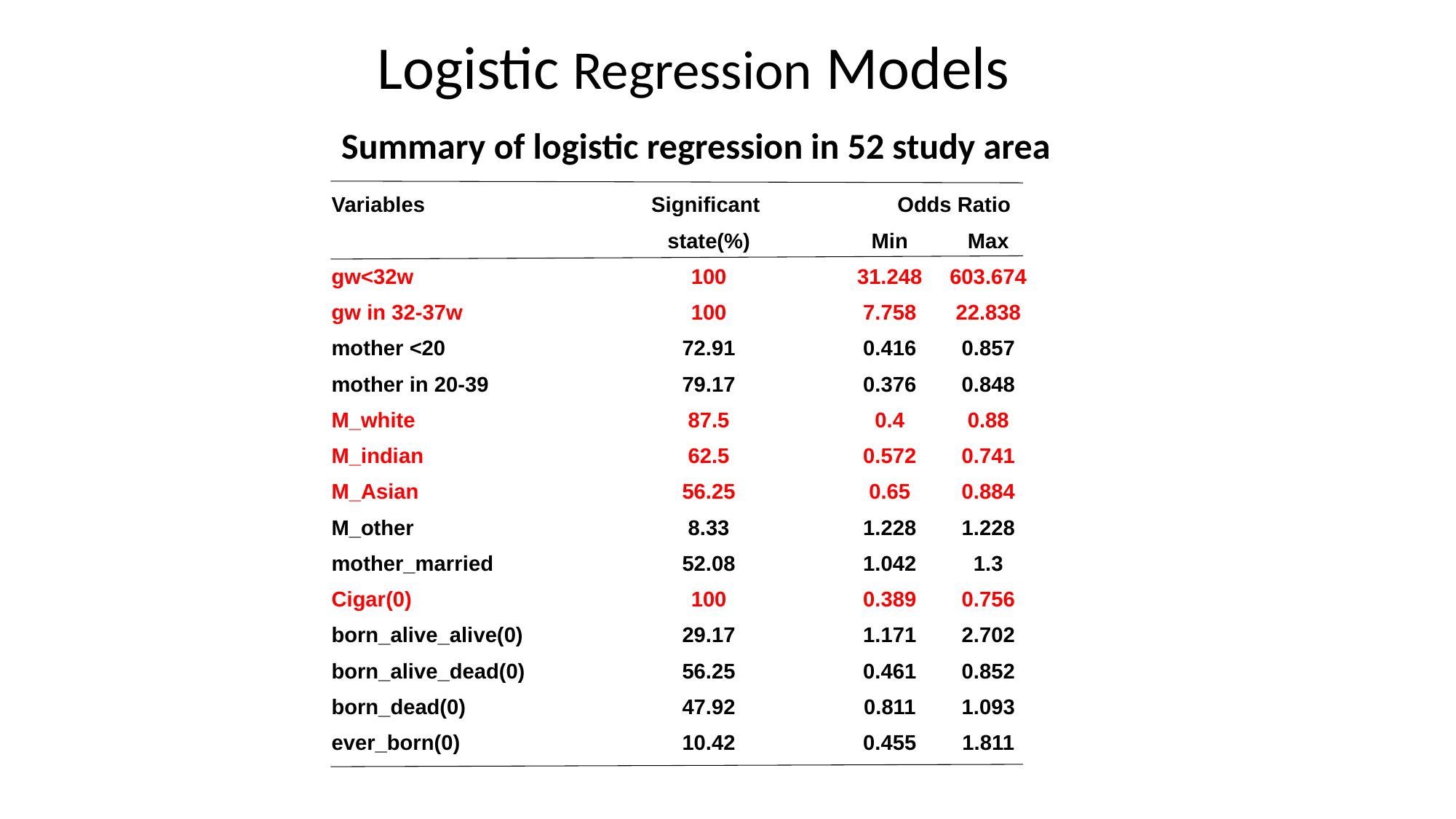

Logistic Regression Models
Summary of logistic regression in 52 study area
| Variables | Significant | Odds Ratio |  |
| --- | --- | --- | --- |
|  | state(%) | Min | Max |
| gw<32w | 100 | 31.248 | 603.674 |
| gw in 32-37w | 100 | 7.758 | 22.838 |
| mother <20 | 72.91 | 0.416 | 0.857 |
| mother in 20-39 | 79.17 | 0.376 | 0.848 |
| M\_white | 87.5 | 0.4 | 0.88 |
| M\_indian | 62.5 | 0.572 | 0.741 |
| M\_Asian | 56.25 | 0.65 | 0.884 |
| M\_other | 8.33 | 1.228 | 1.228 |
| mother\_married | 52.08 | 1.042 | 1.3 |
| Cigar(0) | 100 | 0.389 | 0.756 |
| born\_alive\_alive(0) | 29.17 | 1.171 | 2.702 |
| born\_alive\_dead(0) | 56.25 | 0.461 | 0.852 |
| born\_dead(0) | 47.92 | 0.811 | 1.093 |
| ever\_born(0) | 10.42 | 0.455 | 1.811 |